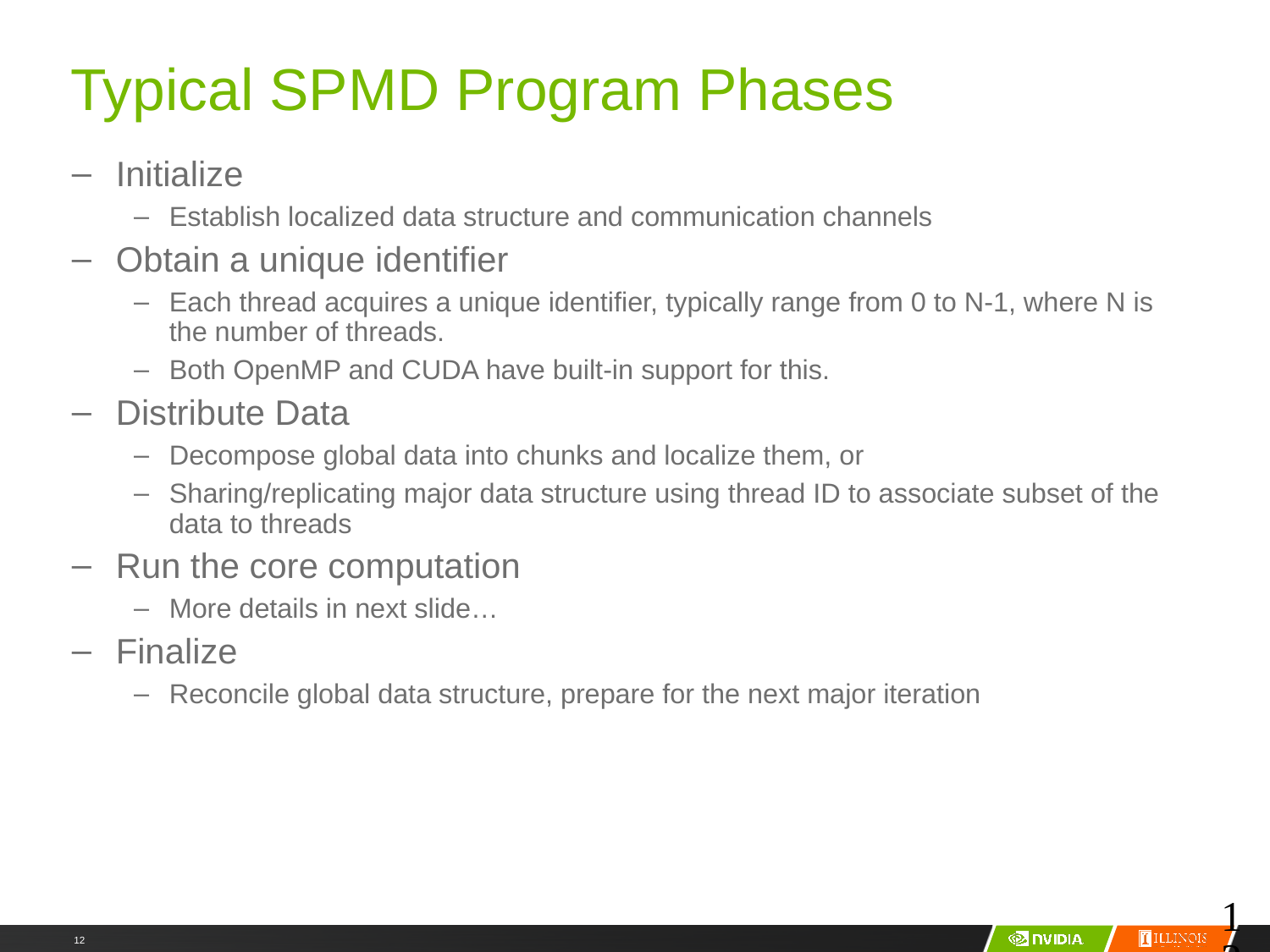

# Typical SPMD Program Phases
Initialize
Establish localized data structure and communication channels
Obtain a unique identifier
Each thread acquires a unique identifier, typically range from 0 to N-1, where N is the number of threads.
Both OpenMP and CUDA have built-in support for this.
Distribute Data
Decompose global data into chunks and localize them, or
Sharing/replicating major data structure using thread ID to associate subset of the data to threads
Run the core computation
More details in next slide…
Finalize
Reconcile global data structure, prepare for the next major iteration
12